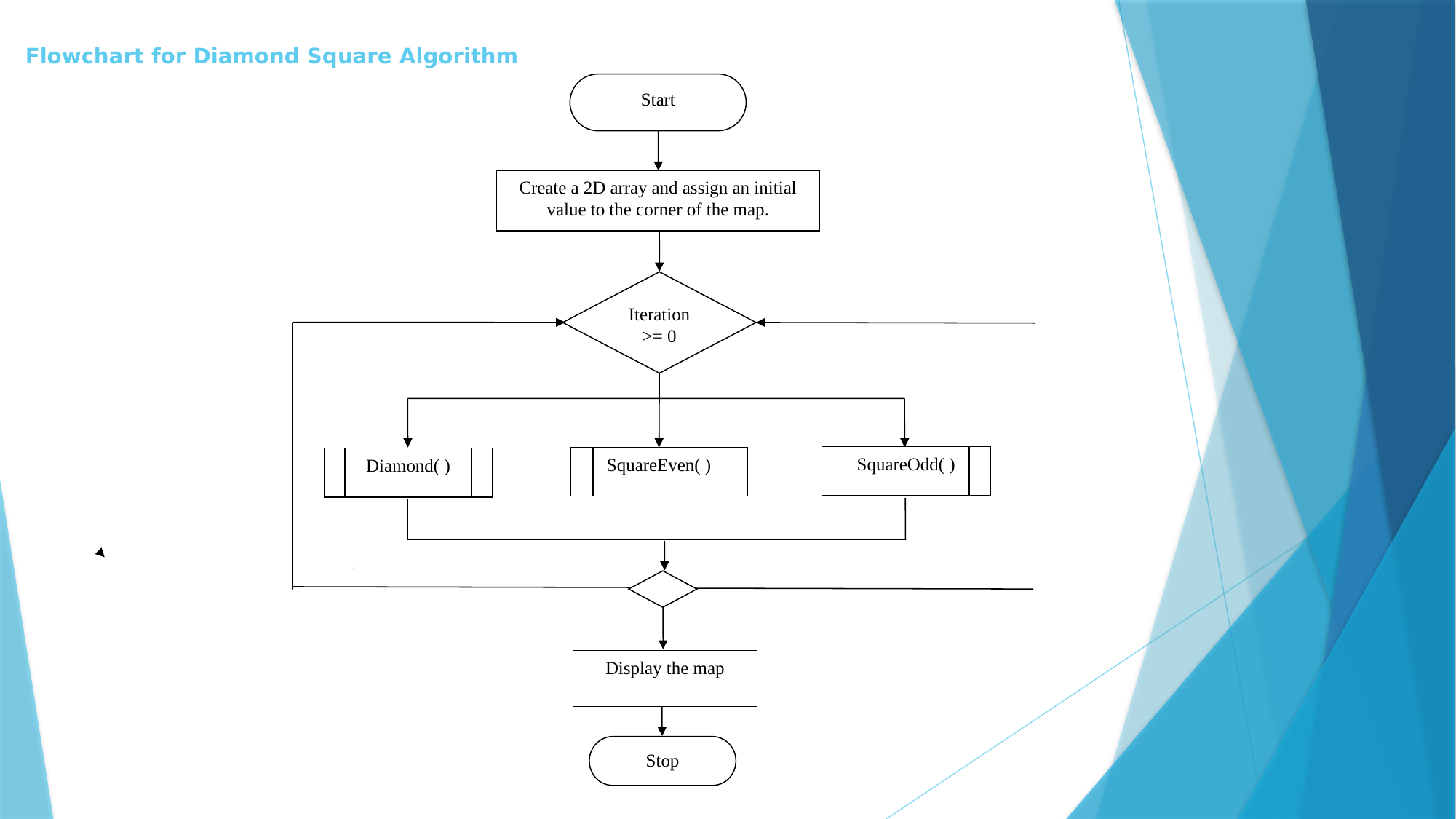

Flowchart for Diamond Square Algorithm

Start

Create a 2D array and assign an initial value to the corner of the map.

Iteration >= 0

SquareOdd( )
SquareEven( )
Diamond( )

Display the map

Stop